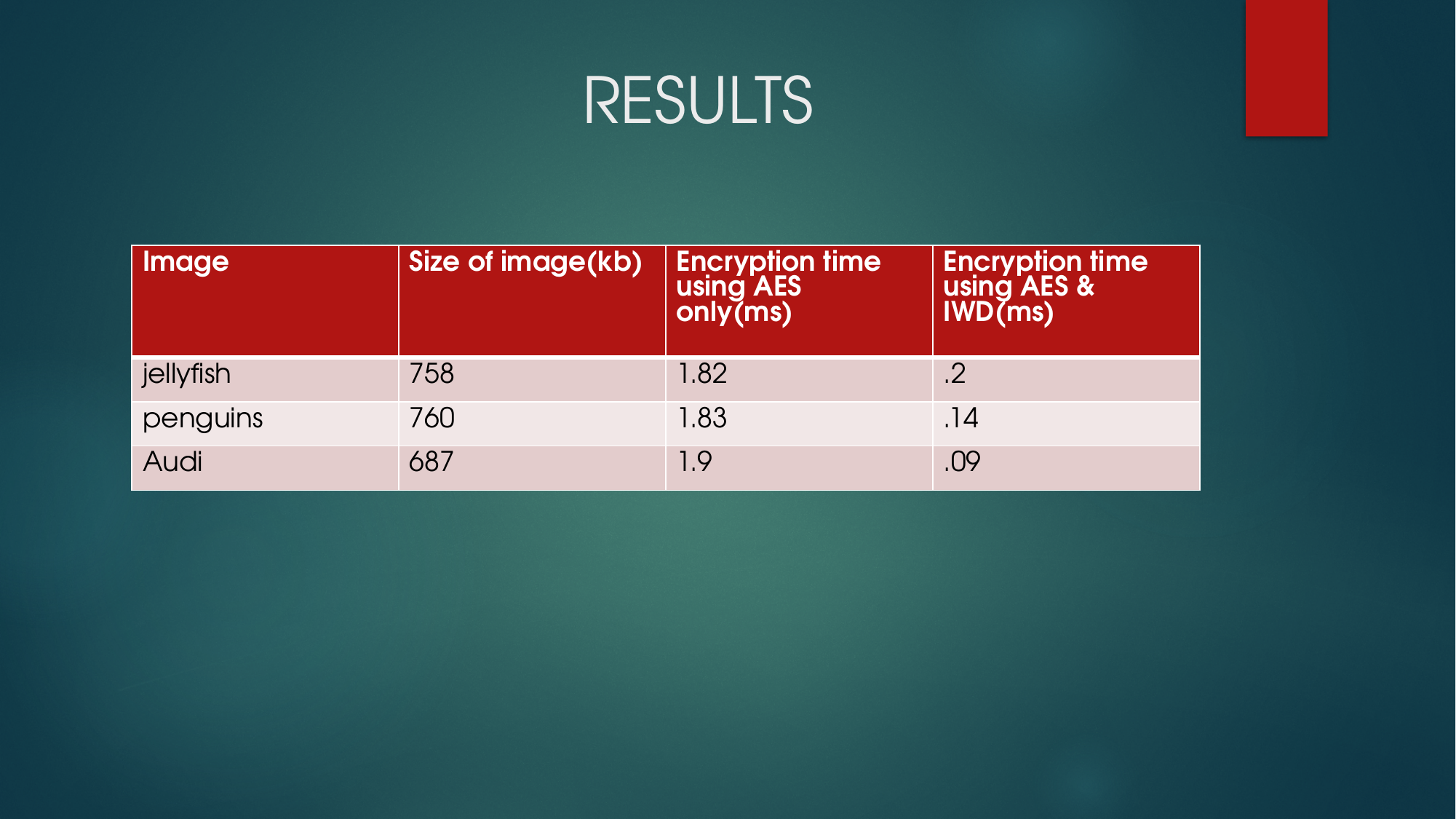

# RESULTS
| Image | Size of image(kb) | Encryption time using AES only(ms) | Encryption time using AES & IWD(ms) |
| --- | --- | --- | --- |
| jellyfish | 758 | 1.82 | .2 |
| penguins | 760 | 1.83 | .14 |
| Audi | 687 | 1.9 | .09 |